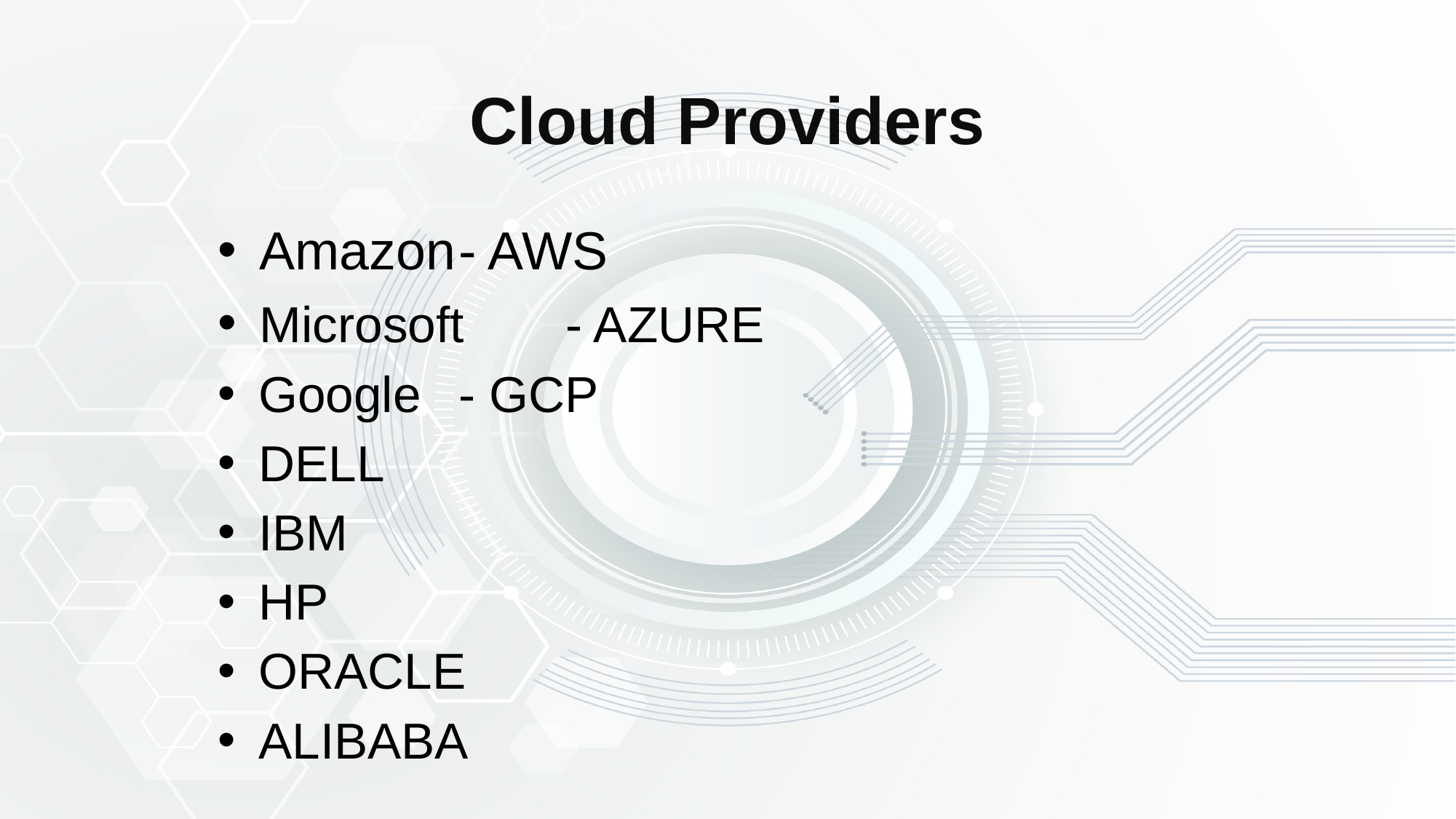

# Cloud Providers
 Amazon	- AWS
 Microsoft 	- AZURE
 Google		- GCP
 DELL
 IBM
 HP
 ORACLE
 ALIBABA